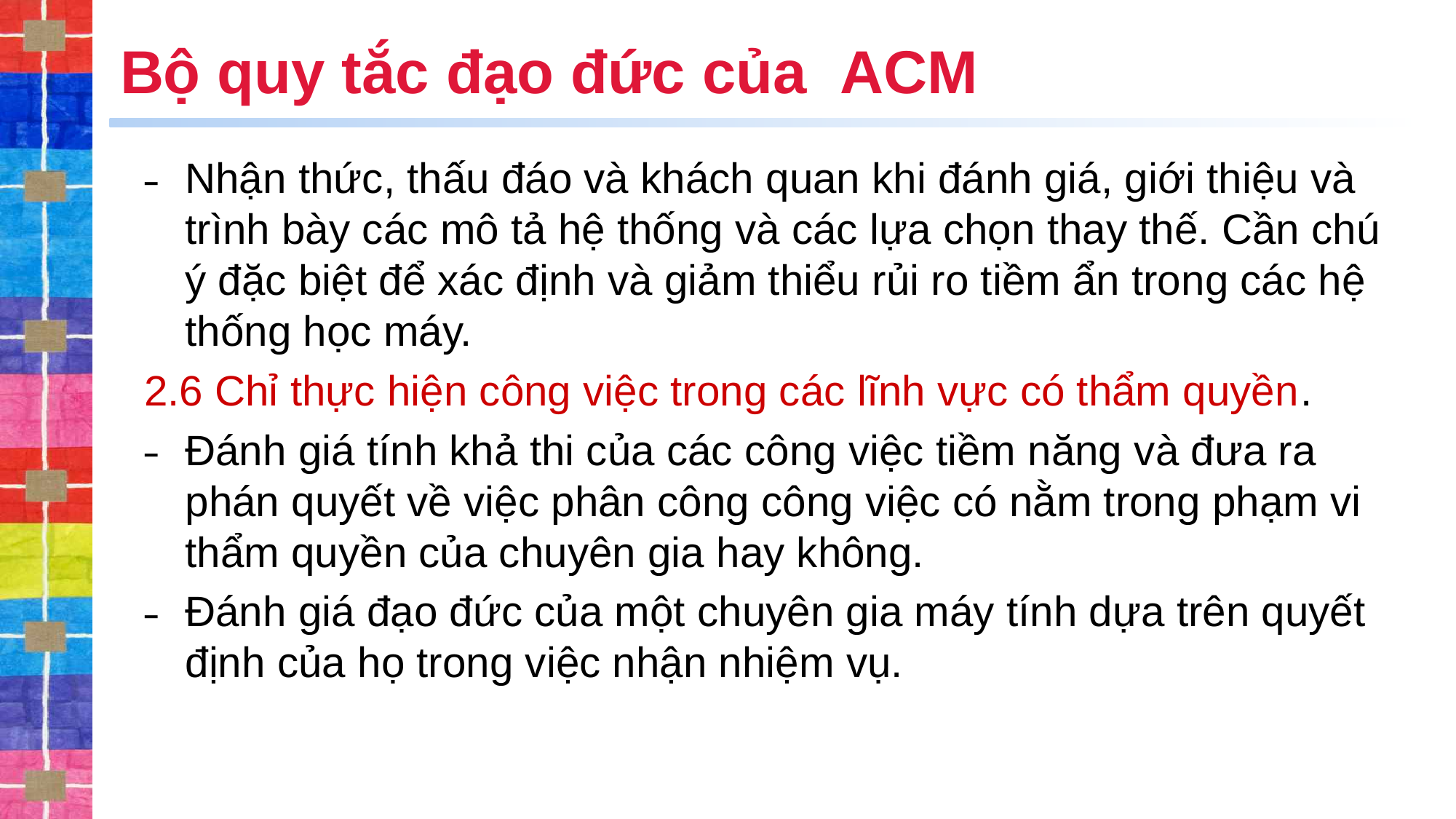

# Bộ quy tắc đạo đức của  ACM
Nhận thức, thấu đáo và khách quan khi đánh giá, giới thiệu và trình bày các mô tả hệ thống và các lựa chọn thay thế. Cần chú ý đặc biệt để xác định và giảm thiểu rủi ro tiềm ẩn trong các hệ thống học máy.
2.6 Chỉ thực hiện công việc trong các lĩnh vực có thẩm quyền.
Đánh giá tính khả thi của các công việc tiềm năng và đưa ra phán quyết về việc phân công công việc có nằm trong phạm vi thẩm quyền của chuyên gia hay không.
Đánh giá đạo đức của một chuyên gia máy tính dựa trên quyết định của họ trong việc nhận nhiệm vụ.